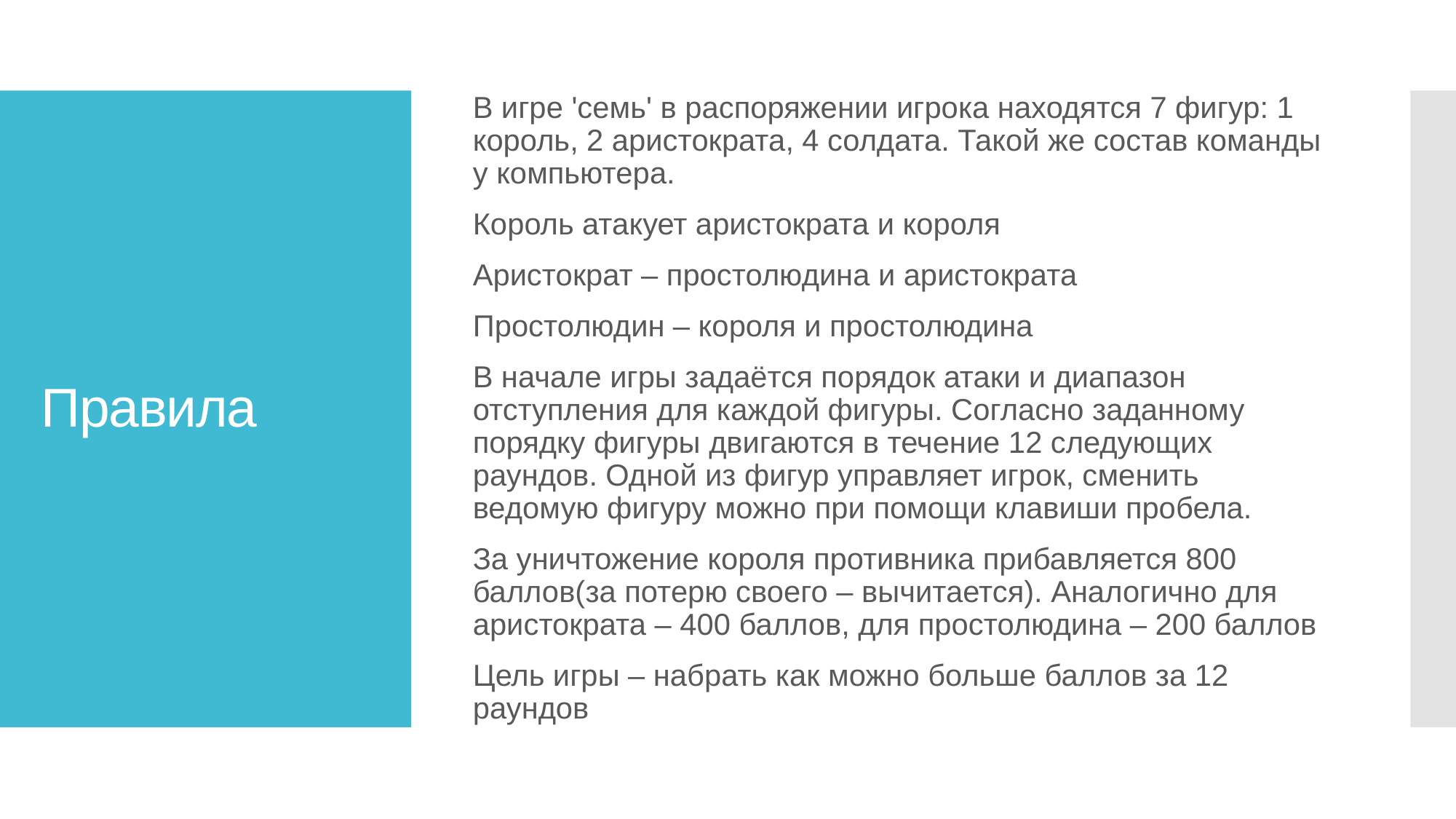

В игре 'семь' в распоряжении игрока находятся 7 фигур: 1 король, 2 аристократа, 4 солдата. Такой же состав команды у компьютера.
Король атакует аристократа и короля
Аристократ – простолюдина и аристократа
Простолюдин – короля и простолюдина
В начале игры задаётся порядок атаки и диапазон отступления для каждой фигуры. Согласно заданному порядку фигуры двигаются в течение 12 следующих раундов. Одной из фигур управляет игрок, сменить ведомую фигуру можно при помощи клавиши пробела.
За уничтожение короля противника прибавляется 800 баллов(за потерю своего – вычитается). Аналогично для аристократа – 400 баллов, для простолюдина – 200 баллов
Цель игры – набрать как можно больше баллов за 12 раундов
# Правила